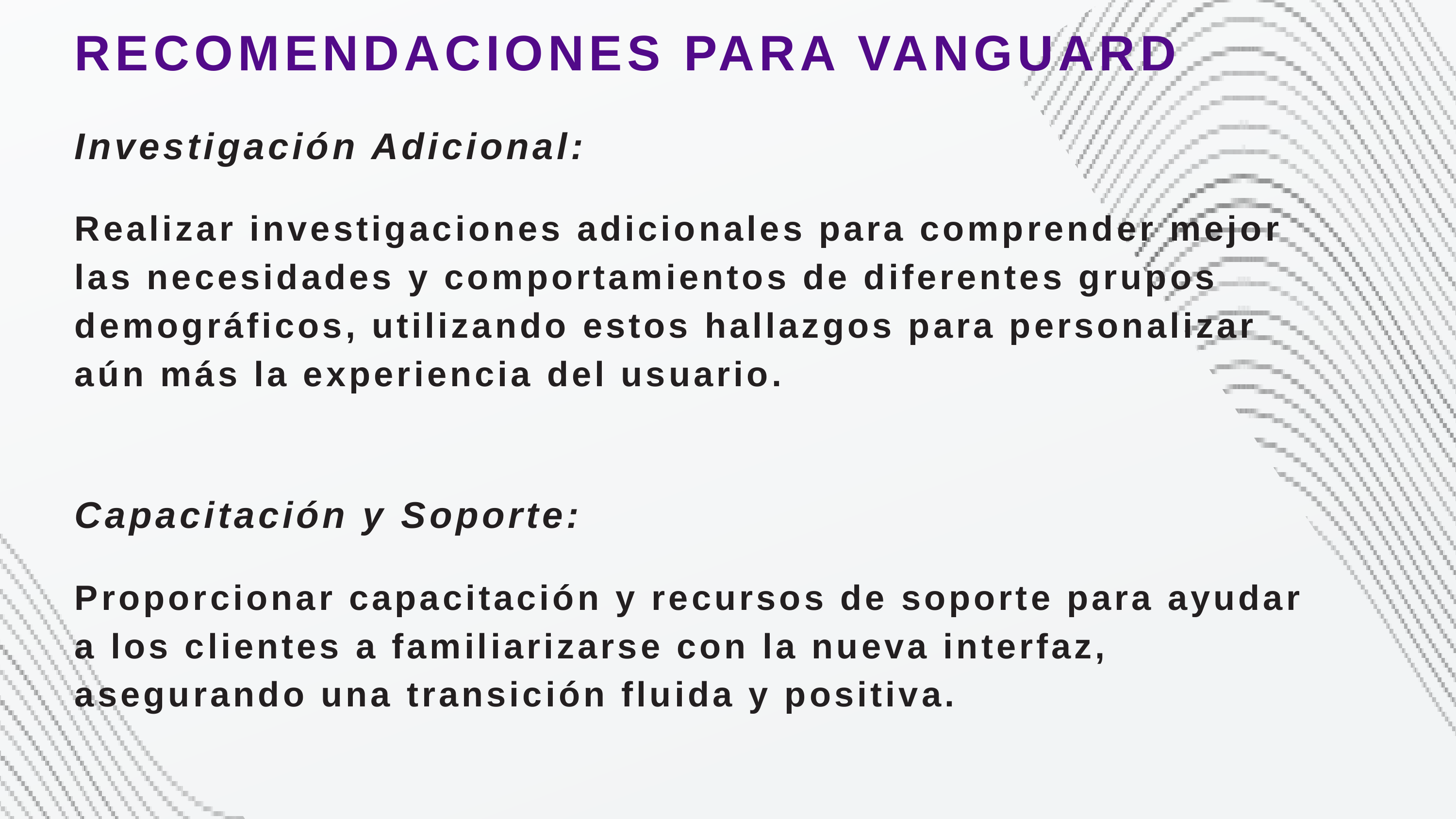

RECOMENDACIONES PARA VANGUARD
Investigación Adicional:

Realizar investigaciones adicionales para comprender mejor las necesidades y comportamientos de diferentes grupos demográficos, utilizando estos hallazgos para personalizar aún más la experiencia del usuario.

Capacitación y Soporte:

Proporcionar capacitación y recursos de soporte para ayudar a los clientes a familiarizarse con la nueva interfaz, asegurando una transición fluida y positiva.